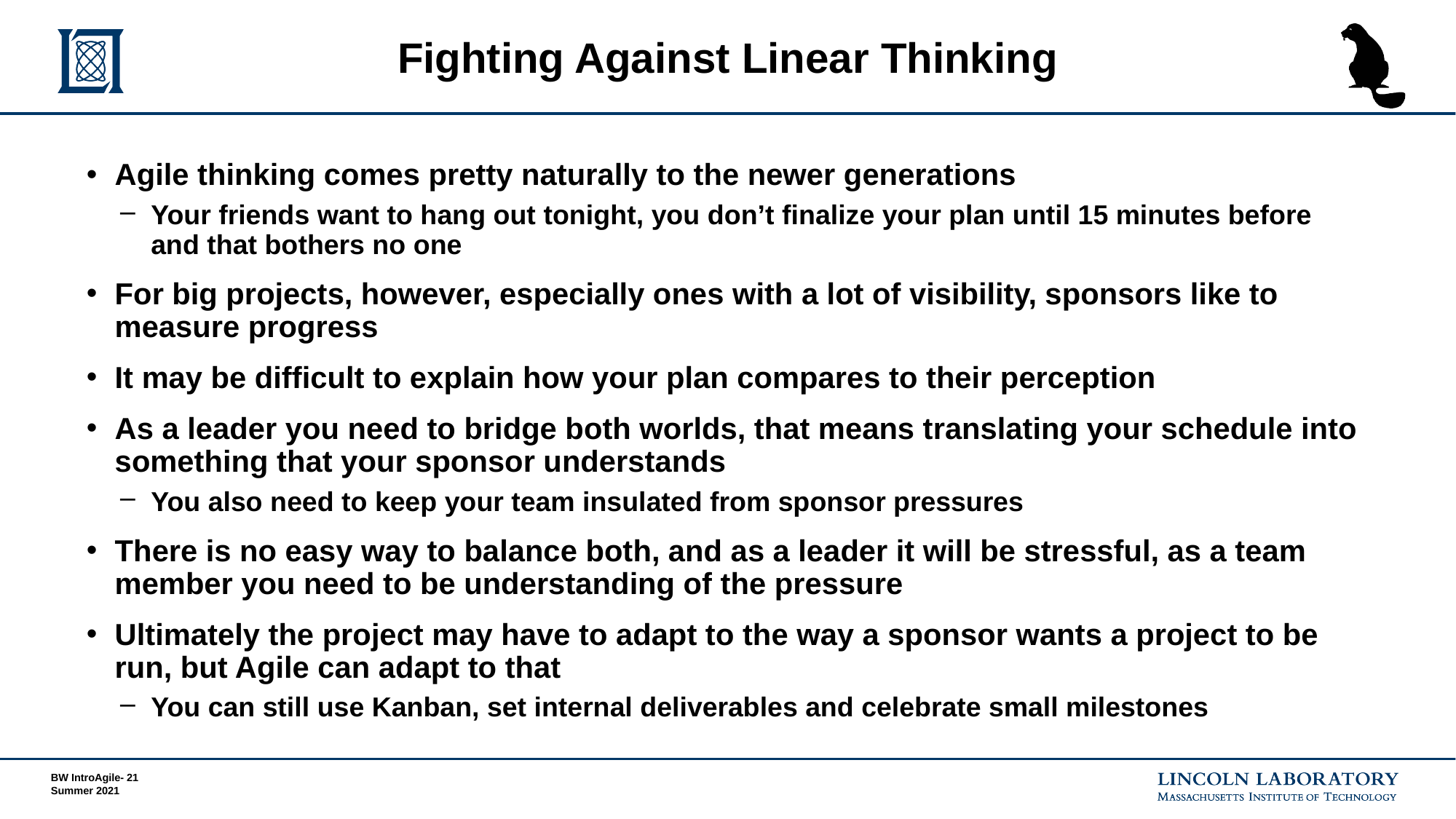

# Fighting Against Linear Thinking
Agile thinking comes pretty naturally to the newer generations
Your friends want to hang out tonight, you don’t finalize your plan until 15 minutes before and that bothers no one
For big projects, however, especially ones with a lot of visibility, sponsors like to measure progress
It may be difficult to explain how your plan compares to their perception
As a leader you need to bridge both worlds, that means translating your schedule into something that your sponsor understands
You also need to keep your team insulated from sponsor pressures
There is no easy way to balance both, and as a leader it will be stressful, as a team member you need to be understanding of the pressure
Ultimately the project may have to adapt to the way a sponsor wants a project to be run, but Agile can adapt to that
You can still use Kanban, set internal deliverables and celebrate small milestones